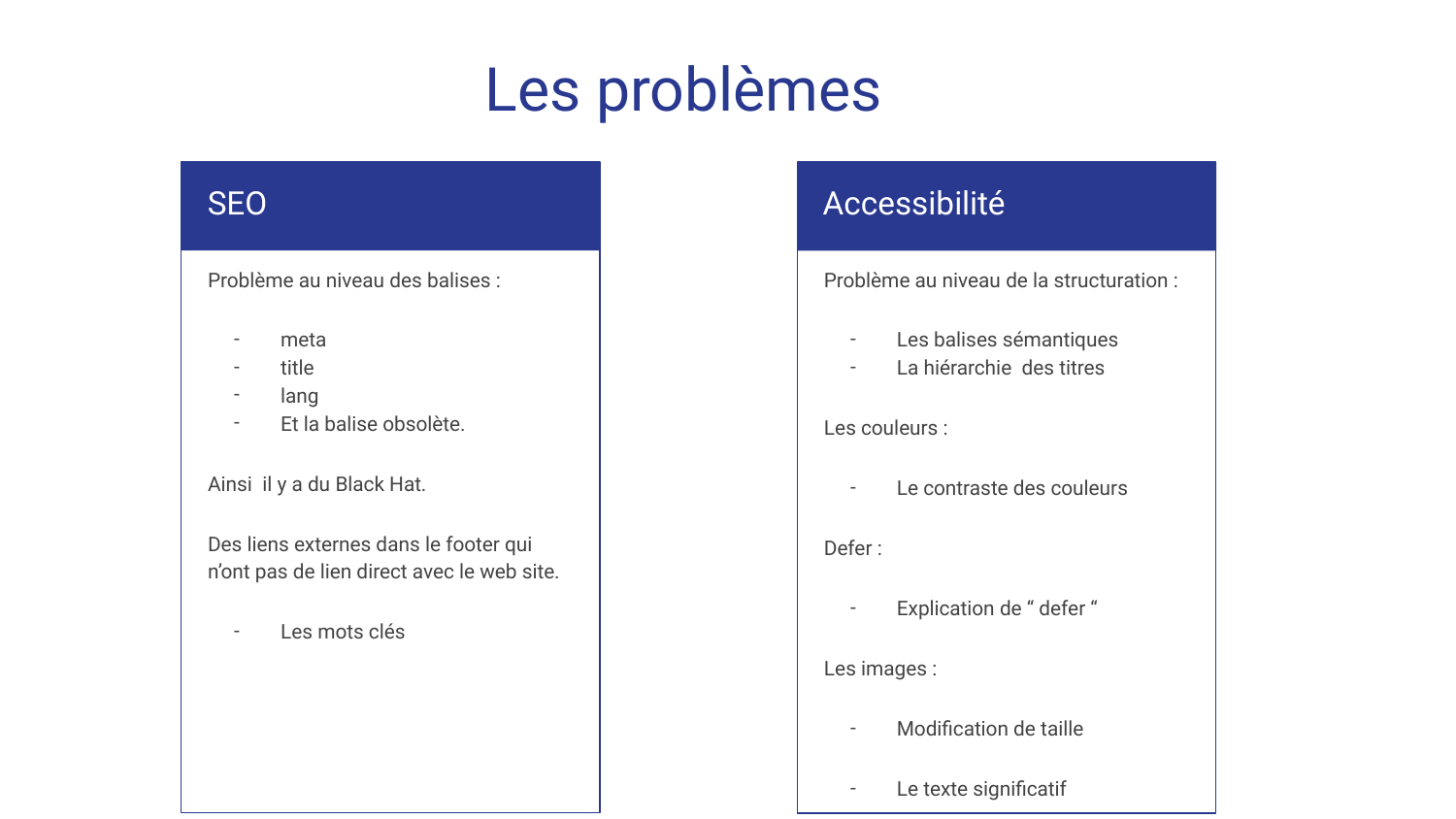

# Les problèmes

SEO
Accessibilité

Problème au niveau des balises :
meta
title
lang
Et la balise obsolète.
Ainsi  il y a du Black Hat.
Des liens externes dans le footer qui n’ont pas de lien direct avec le web site.
Les mots clés

Problème au niveau de la structuration :
Les balises sémantiques
La hiérarchie  des titres
Les couleurs :
Le contraste des couleurs
Defer :
Explication de “ defer “
Les images :
Modification de taille
Le texte significatif